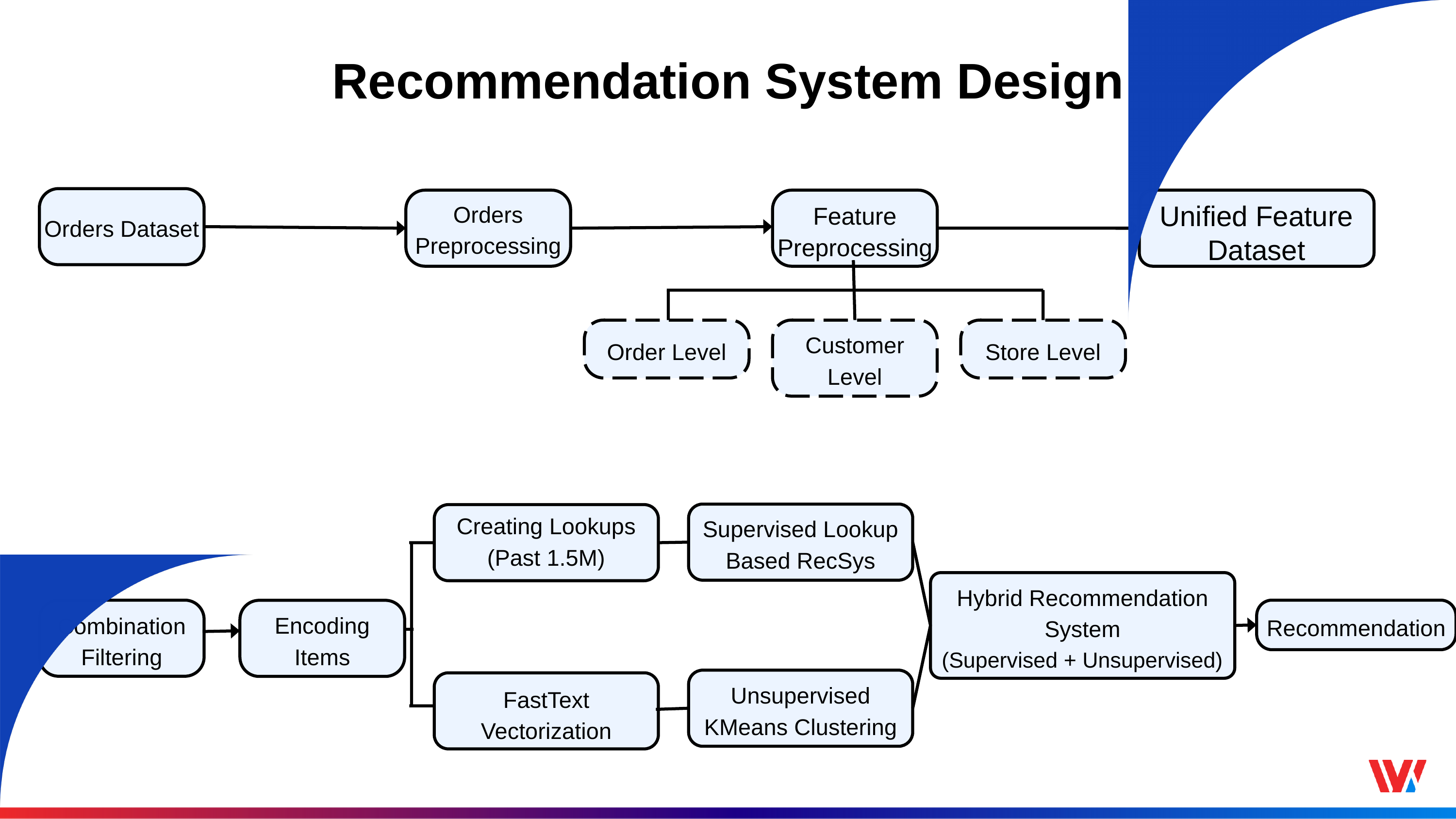

Recommendation System Design

Orders Dataset

Orders Preprocessing

Feature Preprocessing

Unified Feature Dataset

Order Level

Customer Level

Store Level

Creating Lookups (Past 1.5M)

Supervised Lookup Based RecSys

Hybrid Recommendation System
(Supervised + Unsupervised)

Encoding Items

Combination Filtering

Recommendation

Unsupervised KMeans Clustering

FastText Vectorization